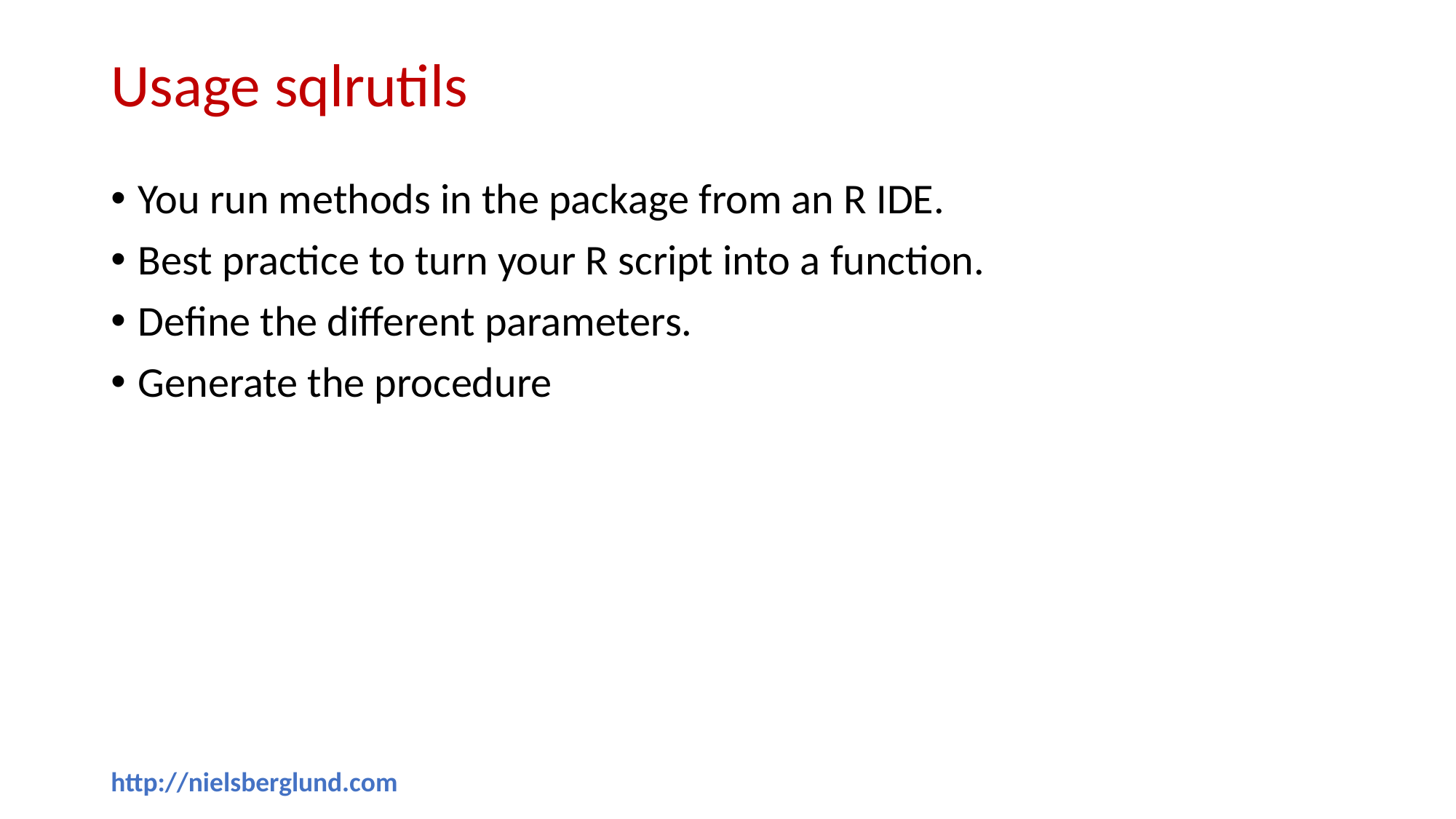

# Usage sqlrutils
You run methods in the package from an R IDE.
Best practice to turn your R script into a function.
Define the different parameters.
Generate the procedure
http://nielsberglund.com